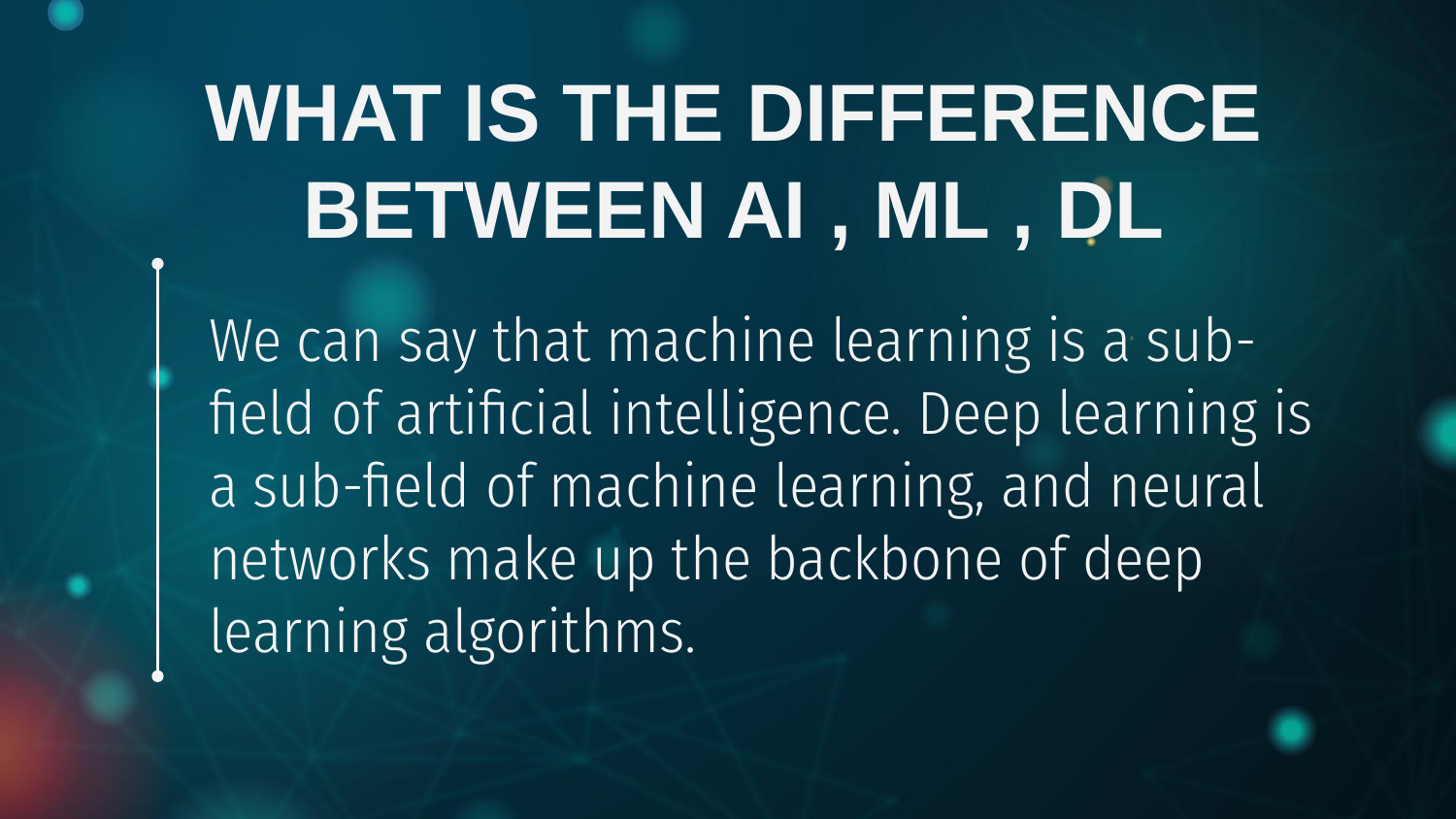

# WHAT IS THE DIFFERENCE BETWEEN AI , ML , DL
We can say that machine learning is a sub-field of artificial intelligence. Deep learning is a sub-field of machine learning, and neural networks make up the backbone of deep learning algorithms.